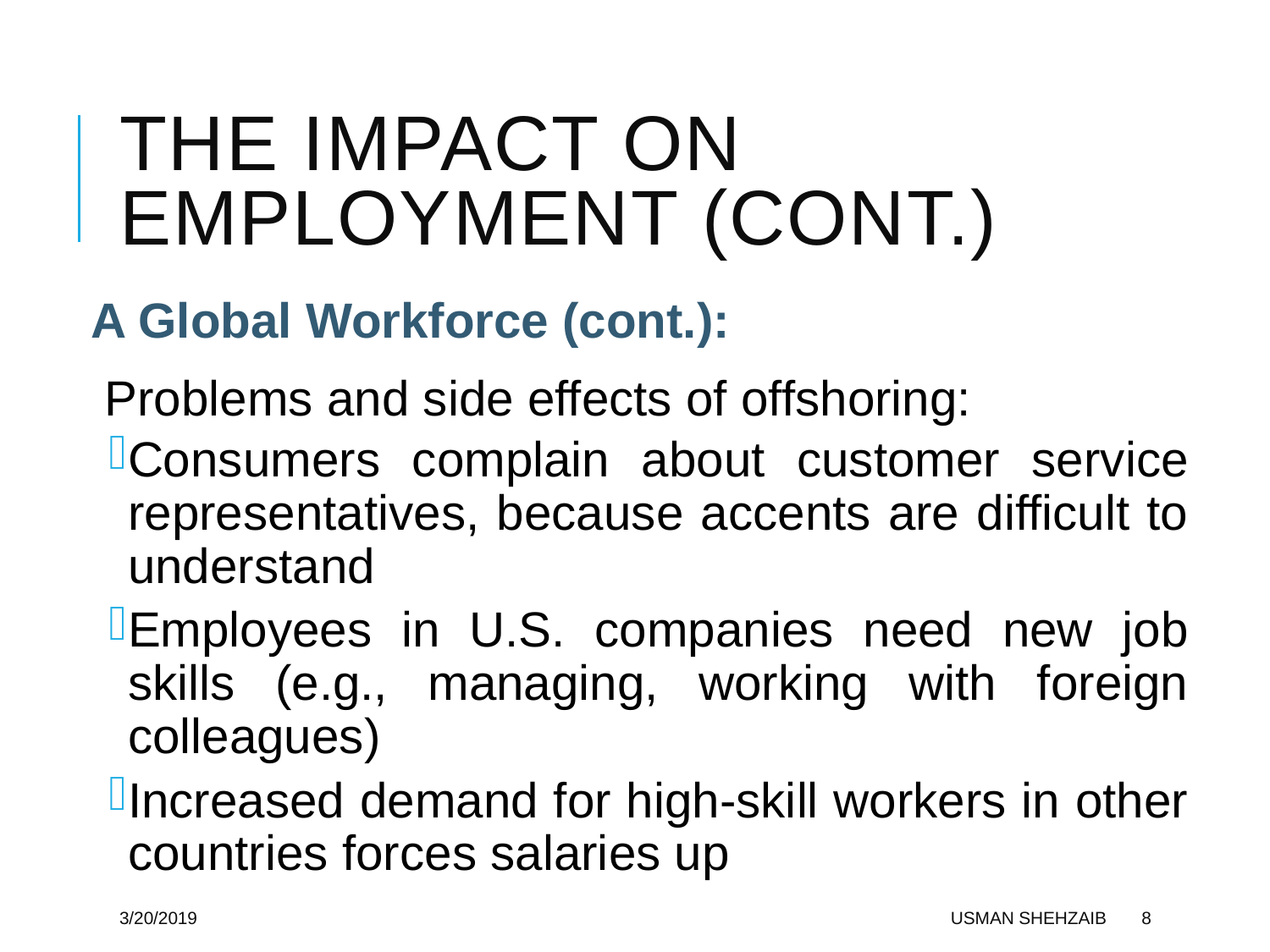

# The Impact on Employment (cont.)
A Global Workforce (cont.):
Problems and side effects of offshoring:
Consumers complain about customer service representatives, because accents are difficult to understand
Employees in U.S. companies need new job skills (e.g., managing, working with foreign colleagues)
Increased demand for high-skill workers in other countries forces salaries up
3/20/2019
Usman Shehzaib
8